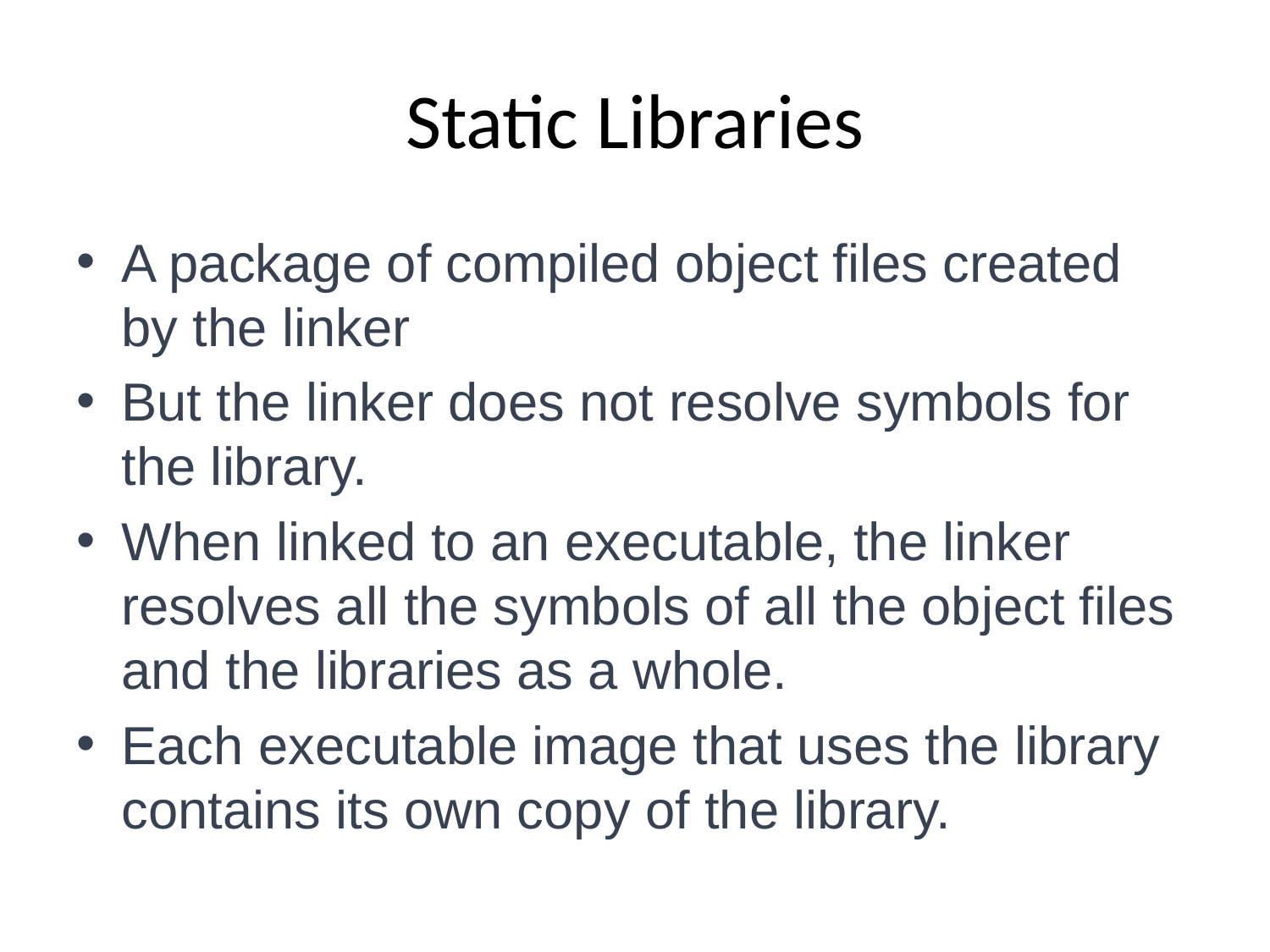

# Static Libraries
A package of compiled object files created by the linker
But the linker does not resolve symbols for the library.
When linked to an executable, the linker resolves all the symbols of all the object files and the libraries as a whole.
Each executable image that uses the library contains its own copy of the library.